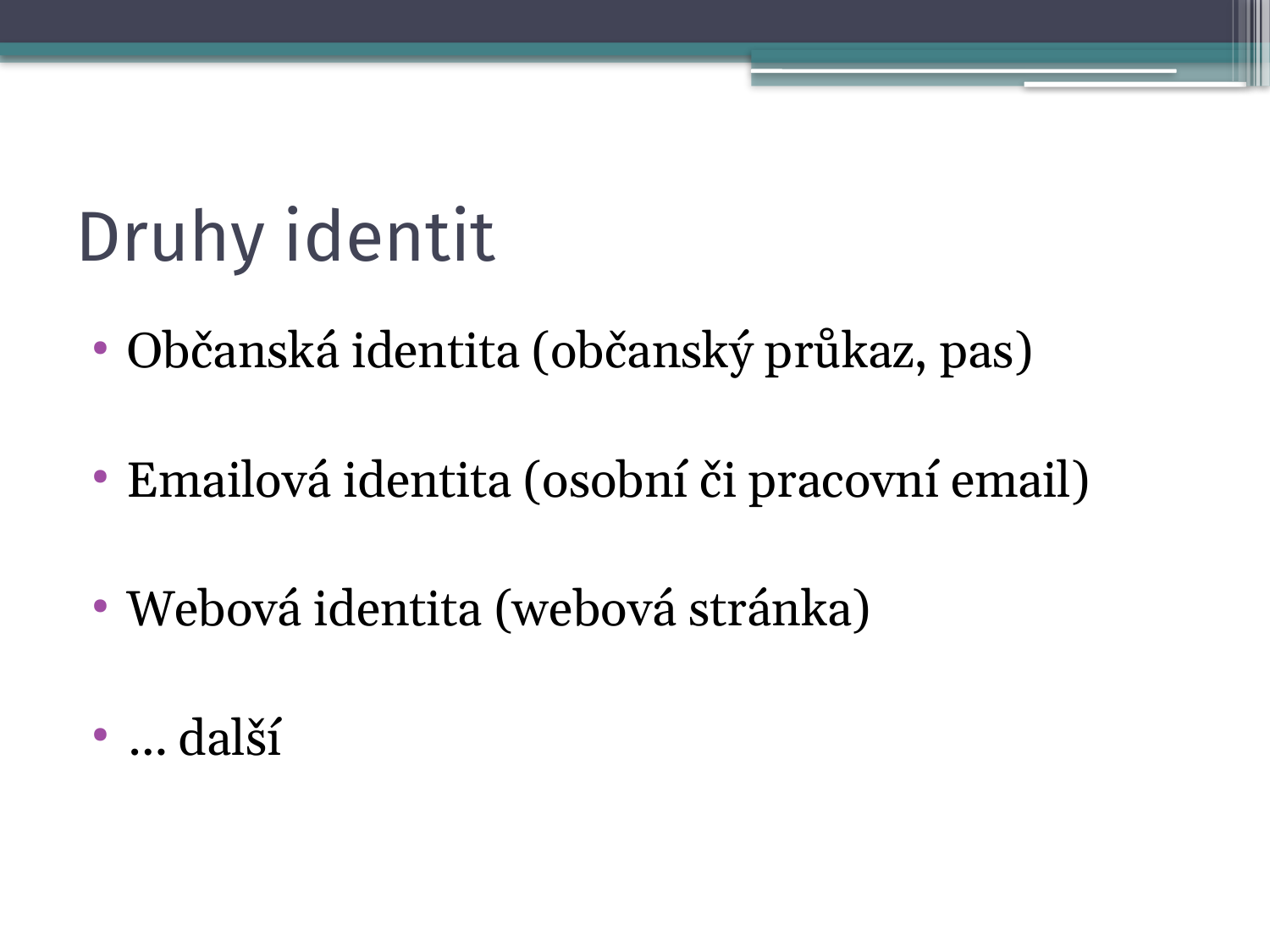

# Druhy identit
Občanská identita (občanský průkaz, pas)

Emailová identita (osobní či pracovní email)

Webová identita (webová stránka)

… další